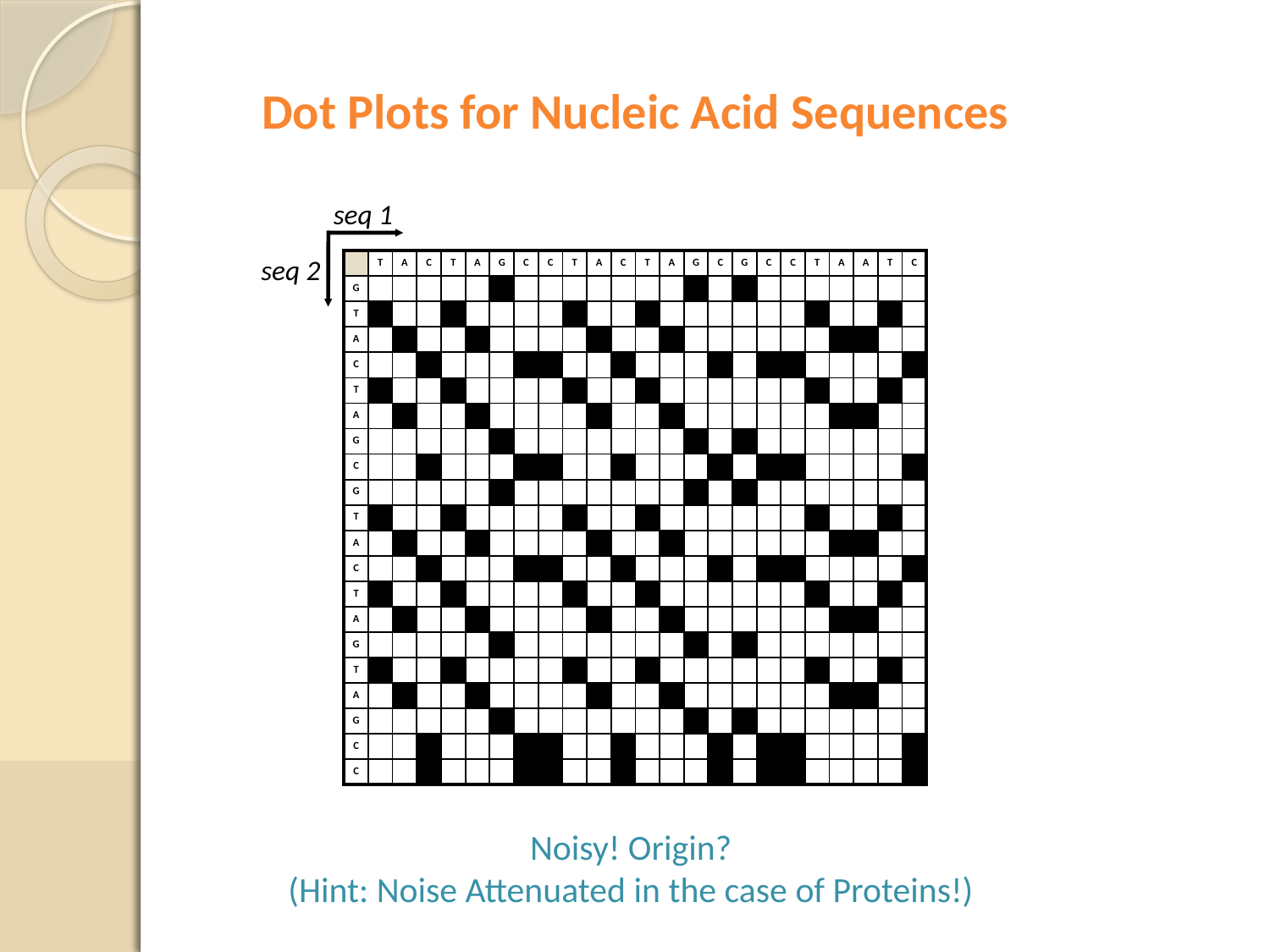

Dot Plots for Nucleic Acid Sequences
seq 1

seq 2

|  | T | A | C | T | A | G | C | C | T | A | C | T | A | G | C | G | C | C | T | A | A | T | C |
| --- | --- | --- | --- | --- | --- | --- | --- | --- | --- | --- | --- | --- | --- | --- | --- | --- | --- | --- | --- | --- | --- | --- | --- |
| G |  |  |  |  |  | x |  |  |  |  |  |  |  | x |  | X |  |  |  |  |  |  |  |
| T | x |  |  | x |  |  |  |  | x |  |  | x |  |  |  |  |  |  | x |  |  |  |  |
| A |  | x |  |  | x |  |  |  |  | x |  |  | x |  |  |  |  |  |  | x | x |  |  |
| C |  |  | x |  |  |  | x | x |  |  | x |  |  |  | x |  | x | x |  |  |  |  | X |
| T | x |  |  | x |  |  |  |  | x |  |  | x |  |  |  |  |  |  | X |  |  |  |  |
| A |  | x |  |  | x |  |  |  |  | x |  |  | x |  |  |  |  |  |  | x | x |  |  |
| G |  |  |  |  |  | x |  |  |  |  |  |  |  | x |  | x |  |  |  |  |  |  |  |
| C |  |  | x |  |  |  | x | X |  |  | x |  |  |  | x |  | x | X |  |  |  |  | X |
| G |  |  |  |  |  | x |  |  |  |  |  |  |  | x |  | X |  |  |  |  |  |  |  |
| T | x |  |  | x |  |  |  |  | x |  |  | x |  |  |  |  |  |  | X |  |  |  |  |
| A |  | x |  |  | x |  |  |  |  | x |  |  | x |  |  |  |  |  |  | x | x |  |  |
| C |  |  | x |  |  |  | x | x |  |  | x |  |  |  | x |  | x | x |  |  |  |  | X |
| T | x |  |  | x |  |  |  |  | x |  |  | x |  |  |  |  |  |  | X |  |  |  |  |
| A |  | x |  |  | x |  |  |  |  | x |  |  | x |  |  |  |  |  |  | x | x |  |  |
| G |  |  |  |  |  | x |  |  |  |  |  |  |  | x |  | x |  |  |  |  |  |  |  |
| T | x |  |  | x |  |  |  |  | x |  |  | x |  |  |  |  |  |  | X |  |  |  |  |
| A |  | x |  |  | x |  |  |  |  | x |  |  | x |  |  |  |  |  |  | x | X |  |  |
| G |  |  |  |  |  | x |  |  |  |  |  |  |  | x |  | x |  |  |  |  |  |  |  |
| C |  |  | x |  |  |  | x | x |  |  | x |  |  |  | x |  | x | x |  |  |  |  | x |
| C |  |  | x |  |  |  | x | x |  |  | x |  |  |  | x |  | x | x |  |  |  |  | x |
Noisy! Origin?
(Hint: Noise Attenuated in the case of Proteins!)